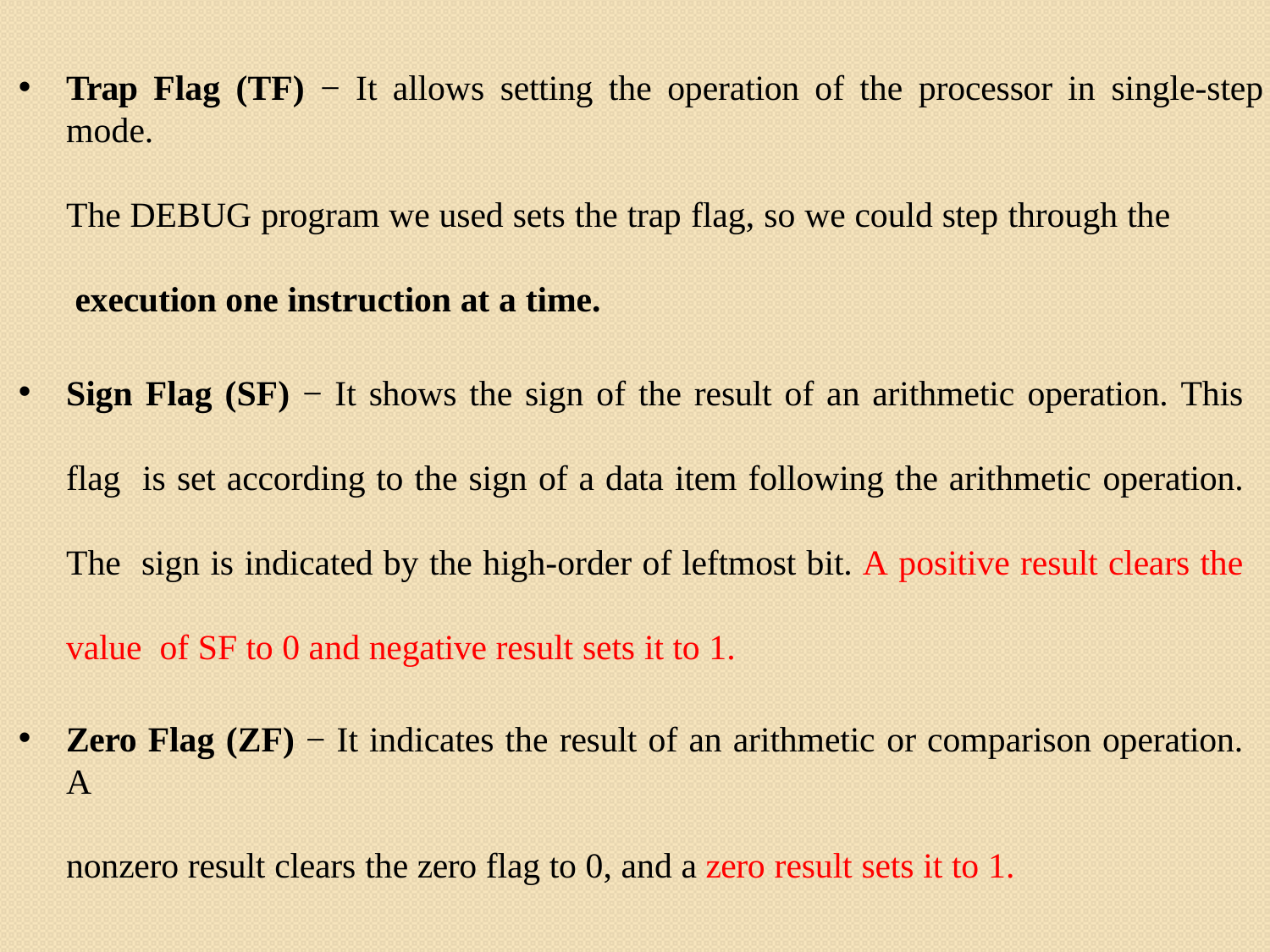

Trap Flag (TF) − It allows setting the operation of the processor in single-step mode.
The DEBUG program we used sets the trap flag, so we could step through the  execution one instruction at a time.
Sign Flag (SF) − It shows the sign of the result of an arithmetic operation. This flag  is set according to the sign of a data item following the arithmetic operation. The  sign is indicated by the high-order of leftmost bit. A positive result clears the value  of SF to 0 and negative result sets it to 1.

Zero Flag (ZF) − It indicates the result of an arithmetic or comparison operation. A

nonzero result clears the zero flag to 0, and a zero result sets it to 1.